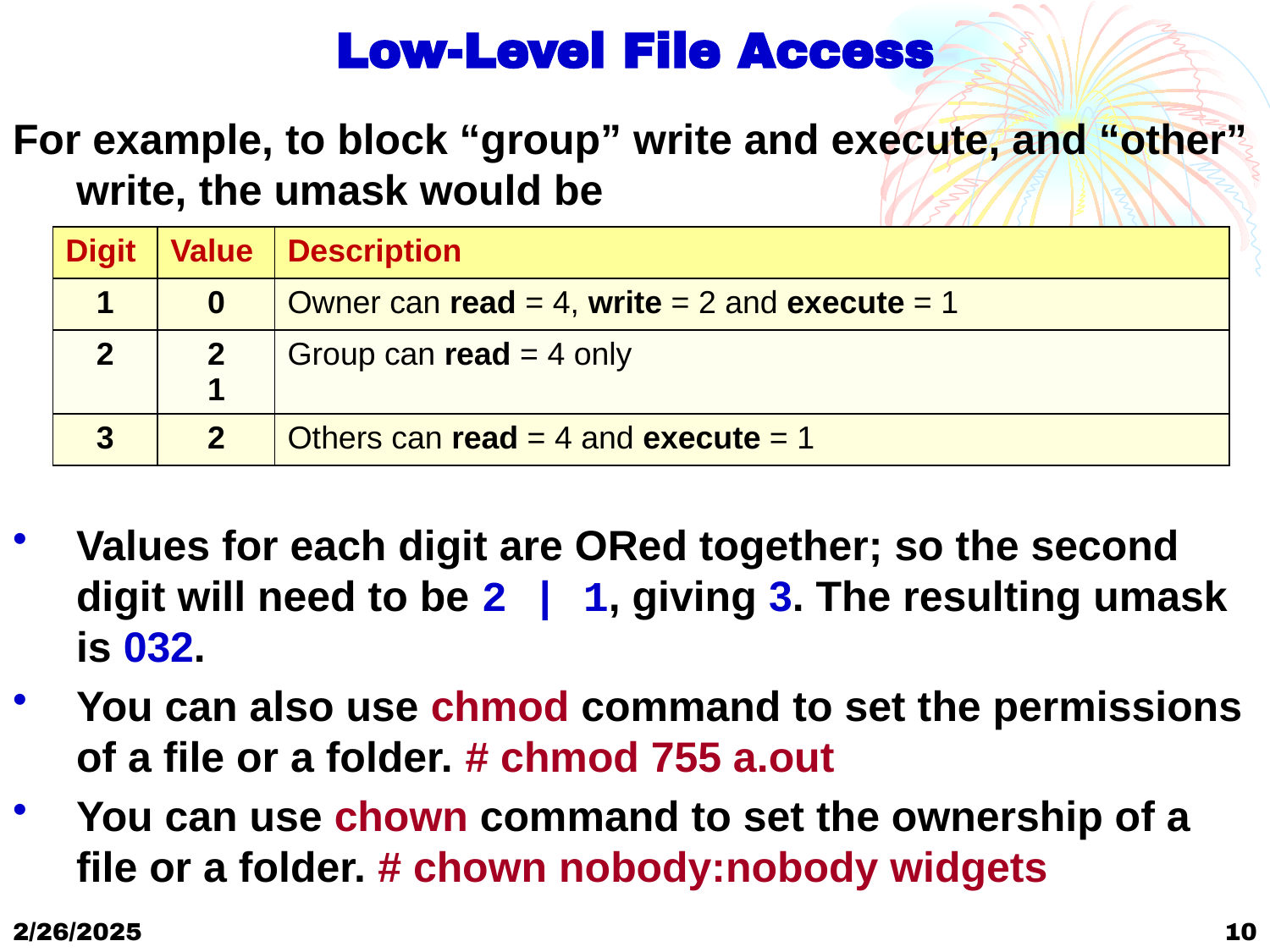

# Low-Level File Access
For example, to block “group” write and execute, and “other” write, the umask would be

Values for each digit are ORed together; so the second digit will need to be 2 | 1, giving 3. The resulting umask is 032.
You can also use chmod command to set the permissions of a file or a folder. # chmod 755 a.out
You can use chown command to set the ownership of a file or a folder. # chown nobody:nobody widgets
| Digit | Value | Description |
| --- | --- | --- |
| 1 | 0 | Owner can read = 4, write = 2 and execute = 1 |
| 2 | 2 1 | Group can read = 4 only |
| 3 | 2 | Others can read = 4 and execute = 1 |
2/26/2025
10